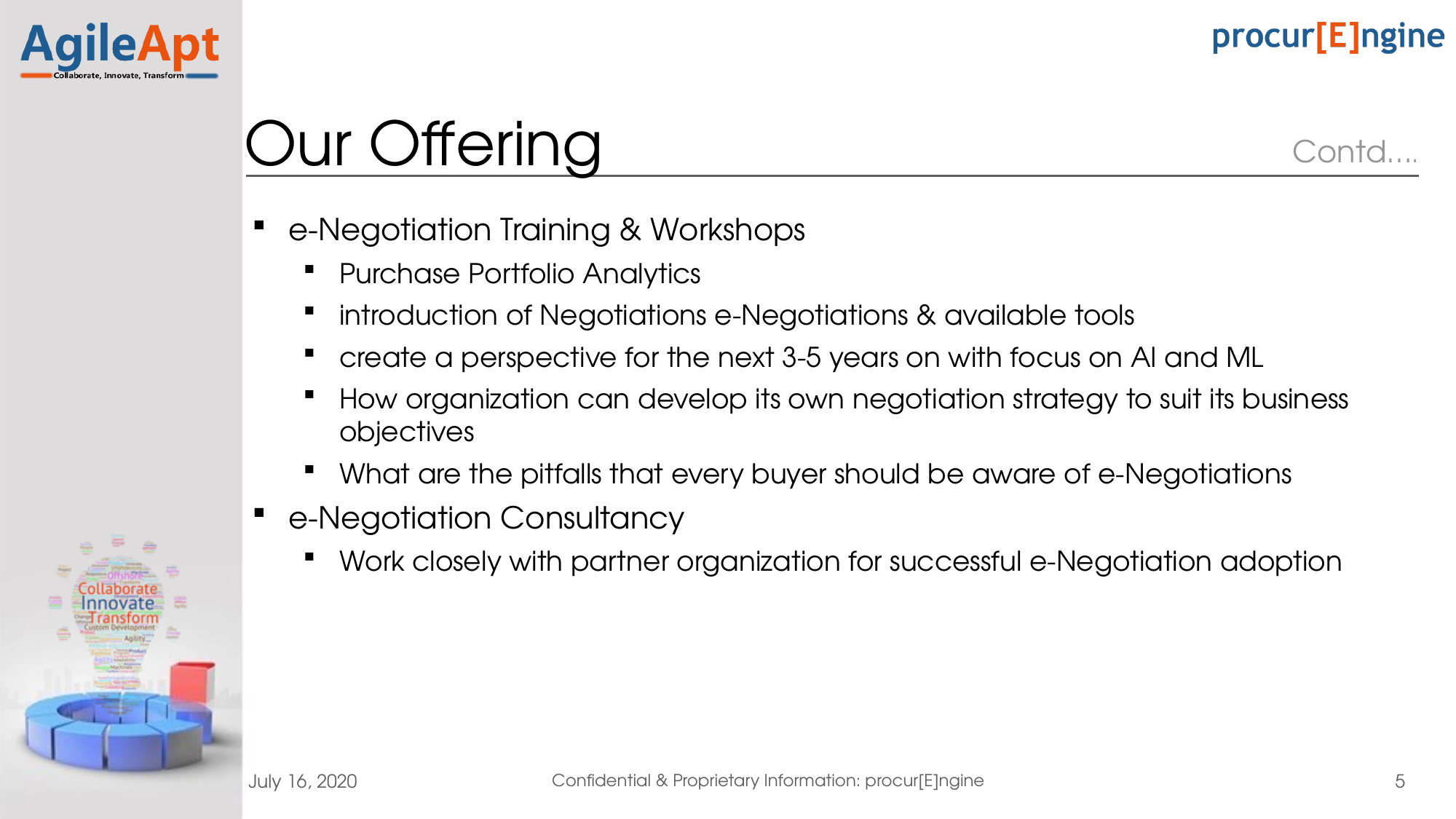

# Our Offering
Contd….
e-Negotiation Training & Workshops
Purchase Portfolio Analytics
introduction of Negotiations e-Negotiations & available tools
create a perspective for the next 3-5 years on with focus on AI and ML
How organization can develop its own negotiation strategy to suit its business objectives
What are the pitfalls that every buyer should be aware of e-Negotiations
e-Negotiation Consultancy
Work closely with partner organization for successful e-Negotiation adoption
Confidential & Proprietary Information: procur[E]ngine
5
July 16, 2020